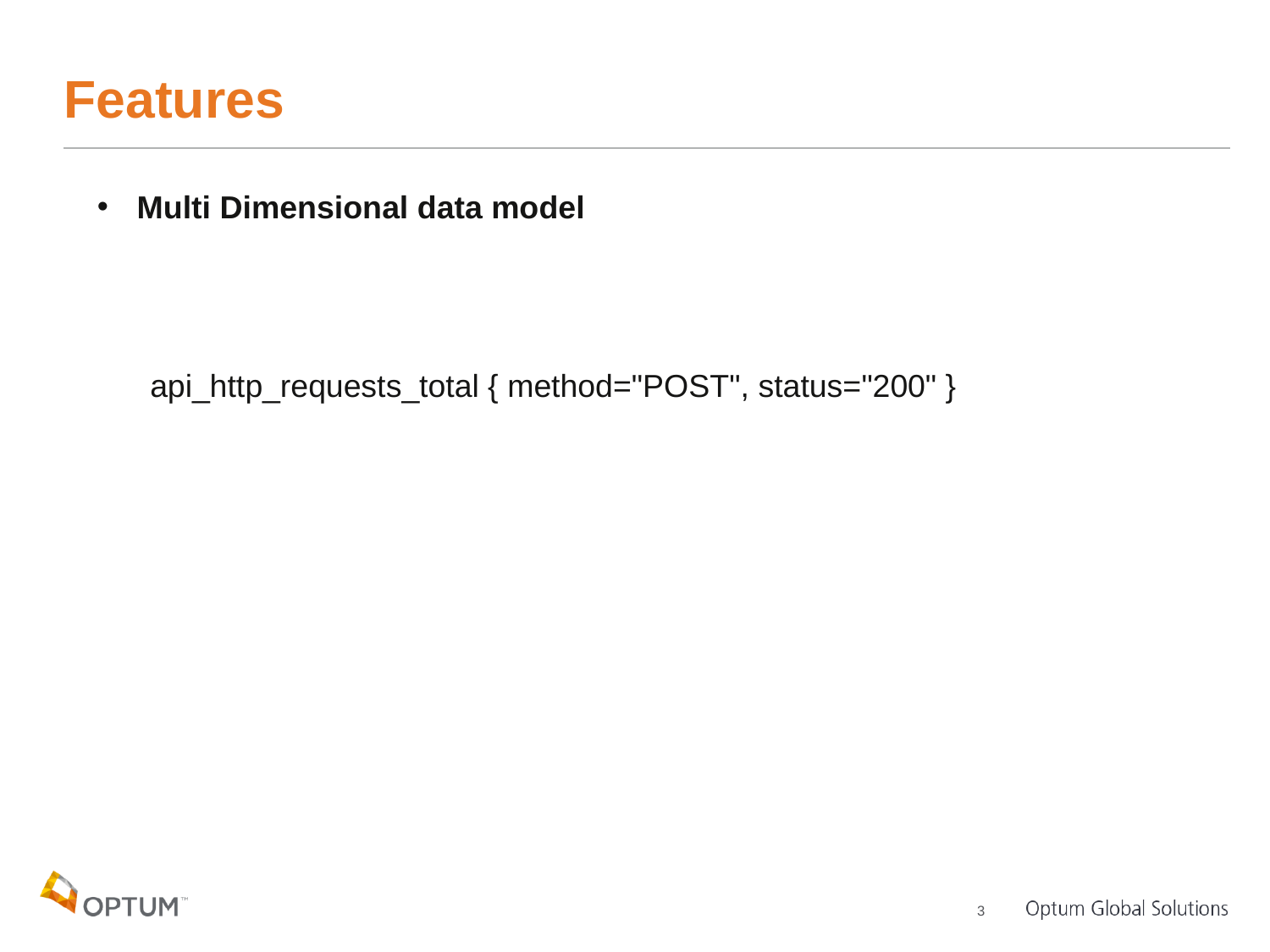

# Features
Multi Dimensional data model
api_http_requests_total { method="POST", status="200" }
3